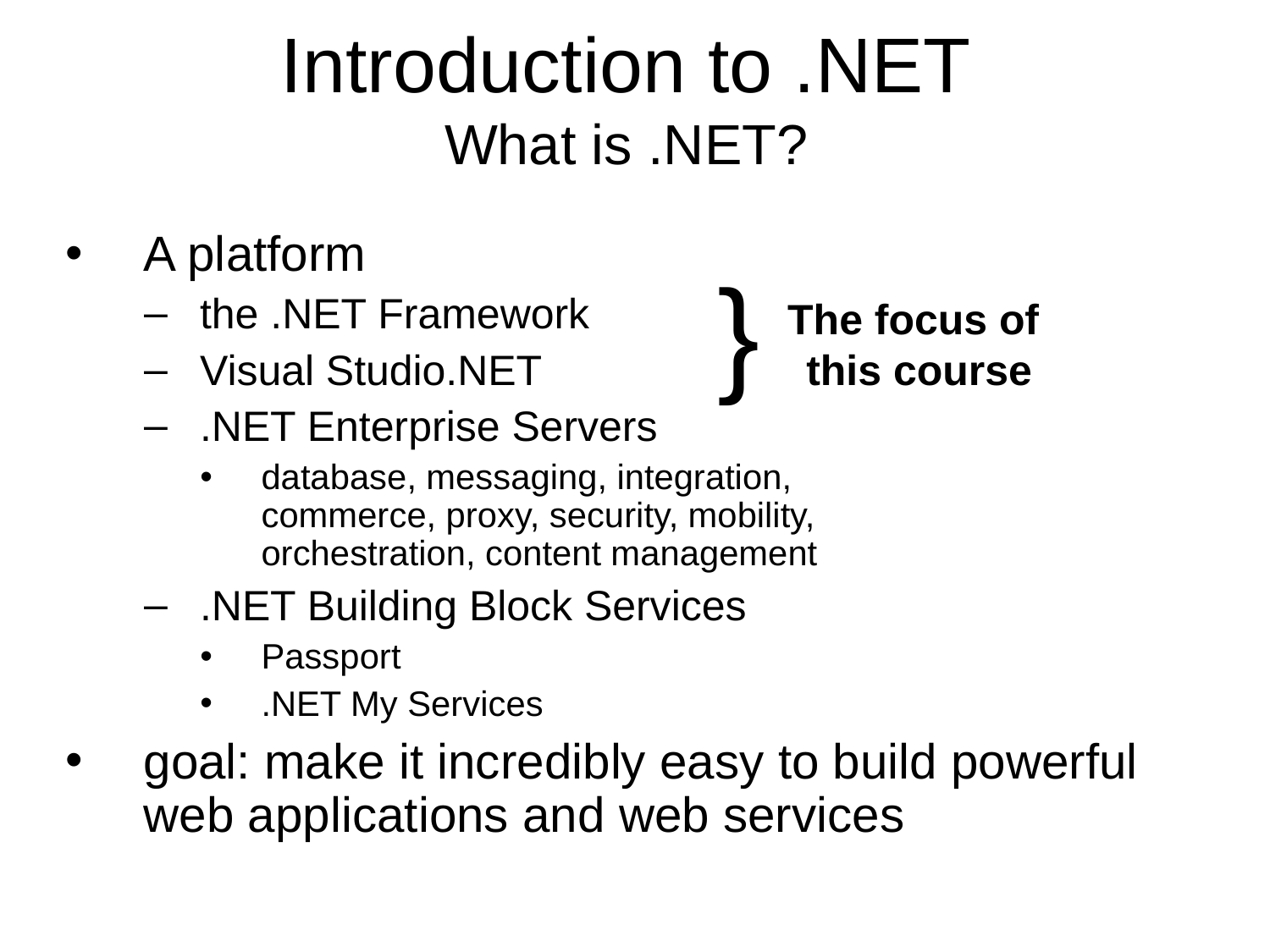

Introduction to .NET
What is .NET?
A platform
the .NET Framework
Visual Studio.NET
.NET Enterprise Servers
database, messaging, integration,
commerce, proxy, security, mobility,
orchestration, content management
.NET Building Block Services
Passport
.NET My Services
goal: make it incredibly easy to build powerful web applications and web services
}
The focus of
this course